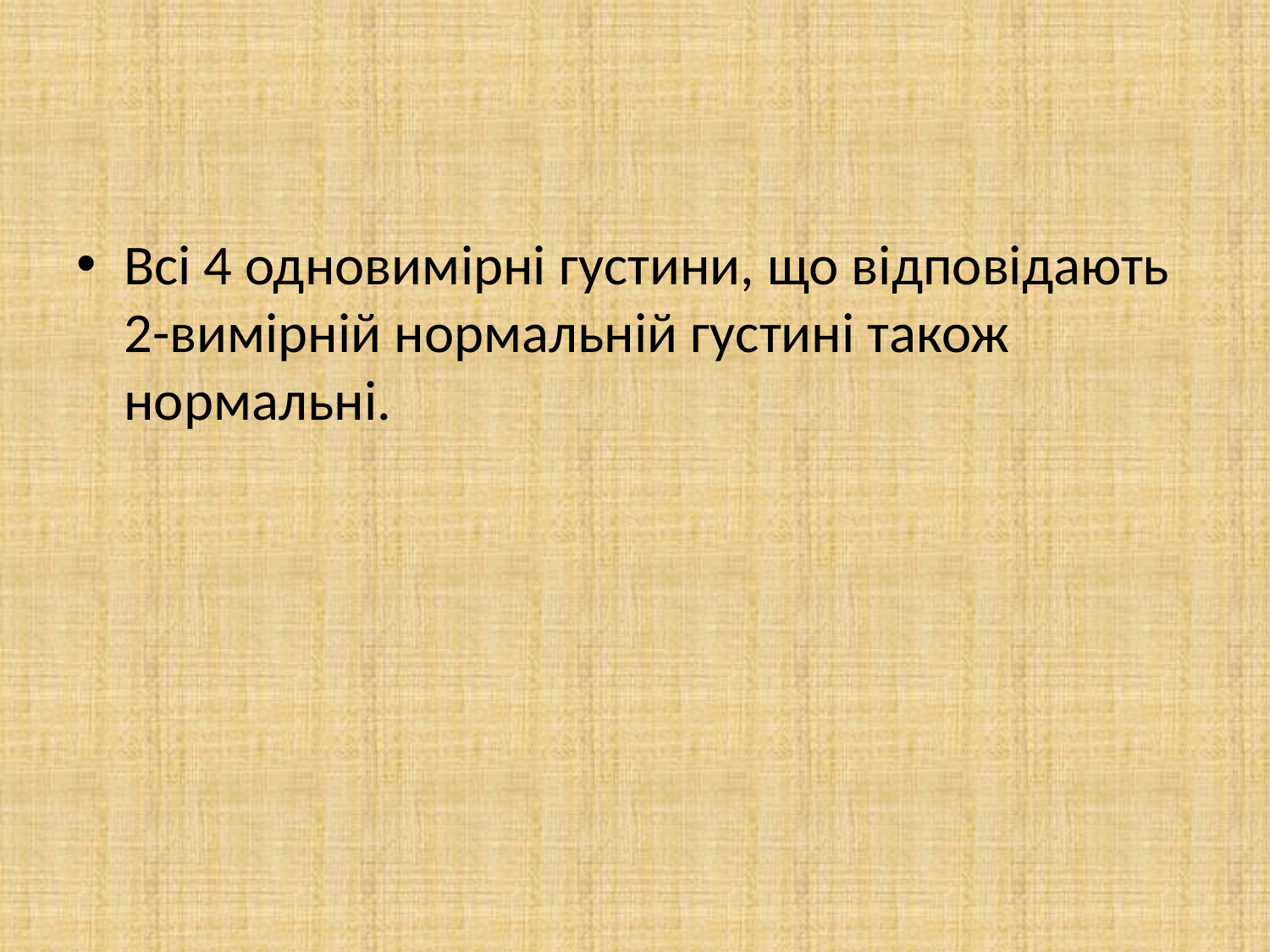

Всі 4 одновимірні густини, що відповідають 2-вимірній нормальній густині також нормальні.